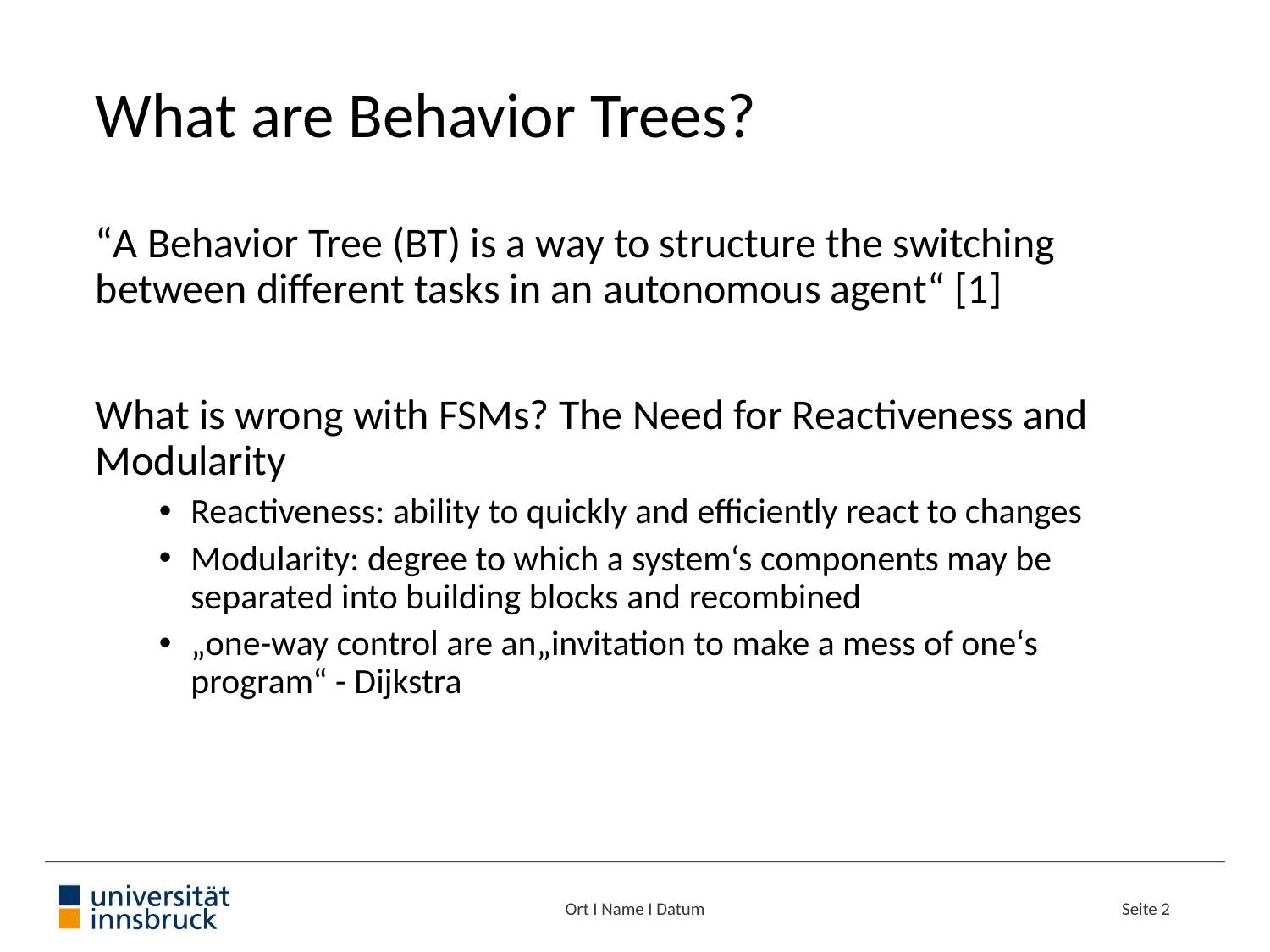

# What are Behavior Trees?
“A Behavior Tree (BT) is a way to structure the switching between different tasks in an autonomous agent“ [1]

What is wrong with FSMs? The Need for Reactiveness and Modularity
Reactiveness: ability to quickly and efficiently react to changes
Modularity: degree to which a system‘s components may be separated into building blocks and recombined
„one-way control are an„invitation to make a mess of one‘s program“ - Dijkstra

Ort I Name I Datum
Seite 2